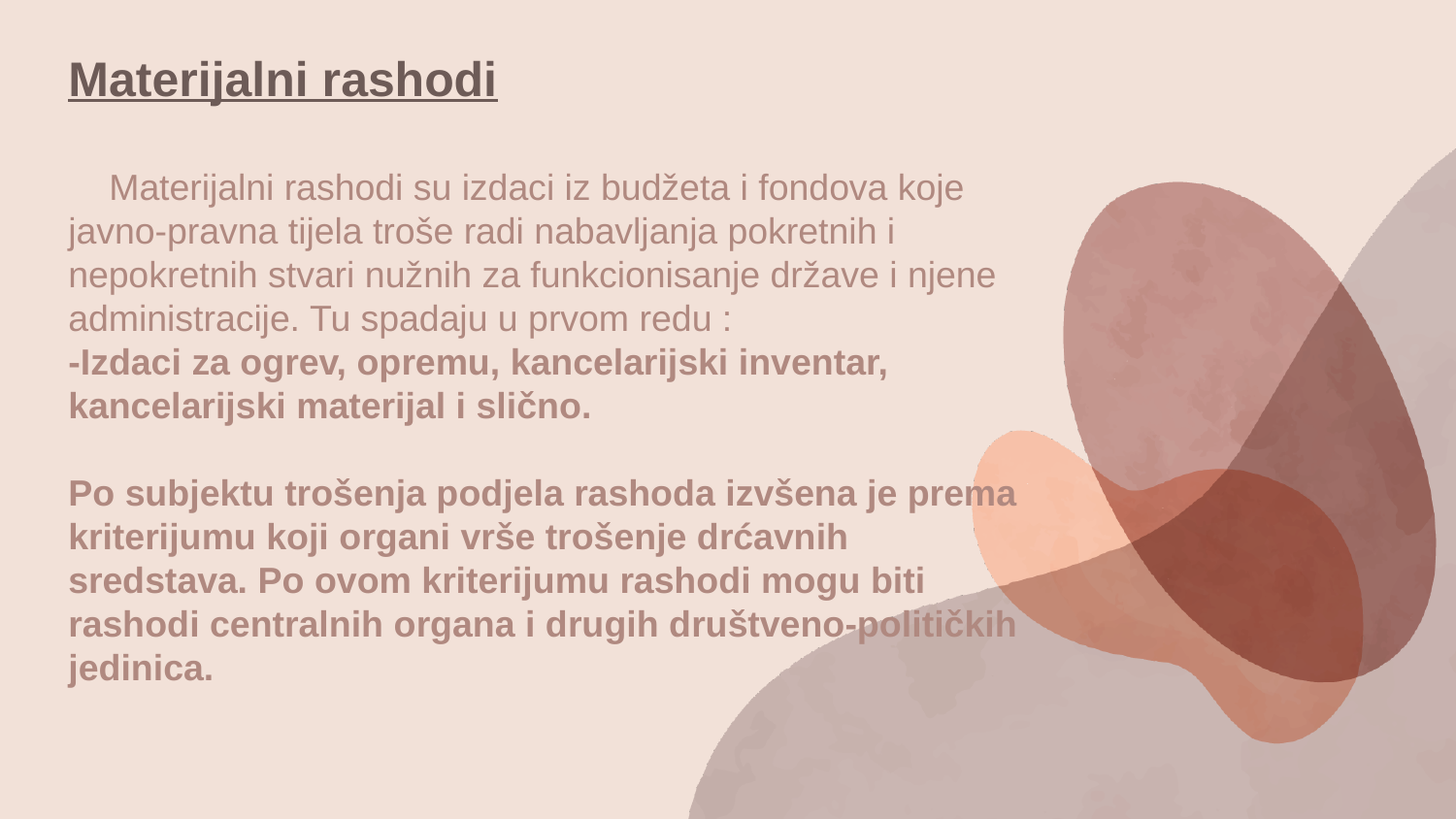

Materijalni rashodi

    Materijalni rashodi su izdaci iz budžeta i fondova koje javno-pravna tijela troše radi nabavljanja pokretnih i nepokretnih stvari nužnih za funkcionisanje države i njene administracije. Tu spadaju u prvom redu :
-Izdaci za ogrev, opremu, kancelarijski inventar, kancelarijski materijal i slično.

Po subjektu trošenja podjela rashoda izvšena je prema kriterijumu koji organi vrše trošenje drćavnih sredstava. Po ovom kriterijumu rashodi mogu biti rashodi centralnih organa i drugih društveno-političkih
jedinica.